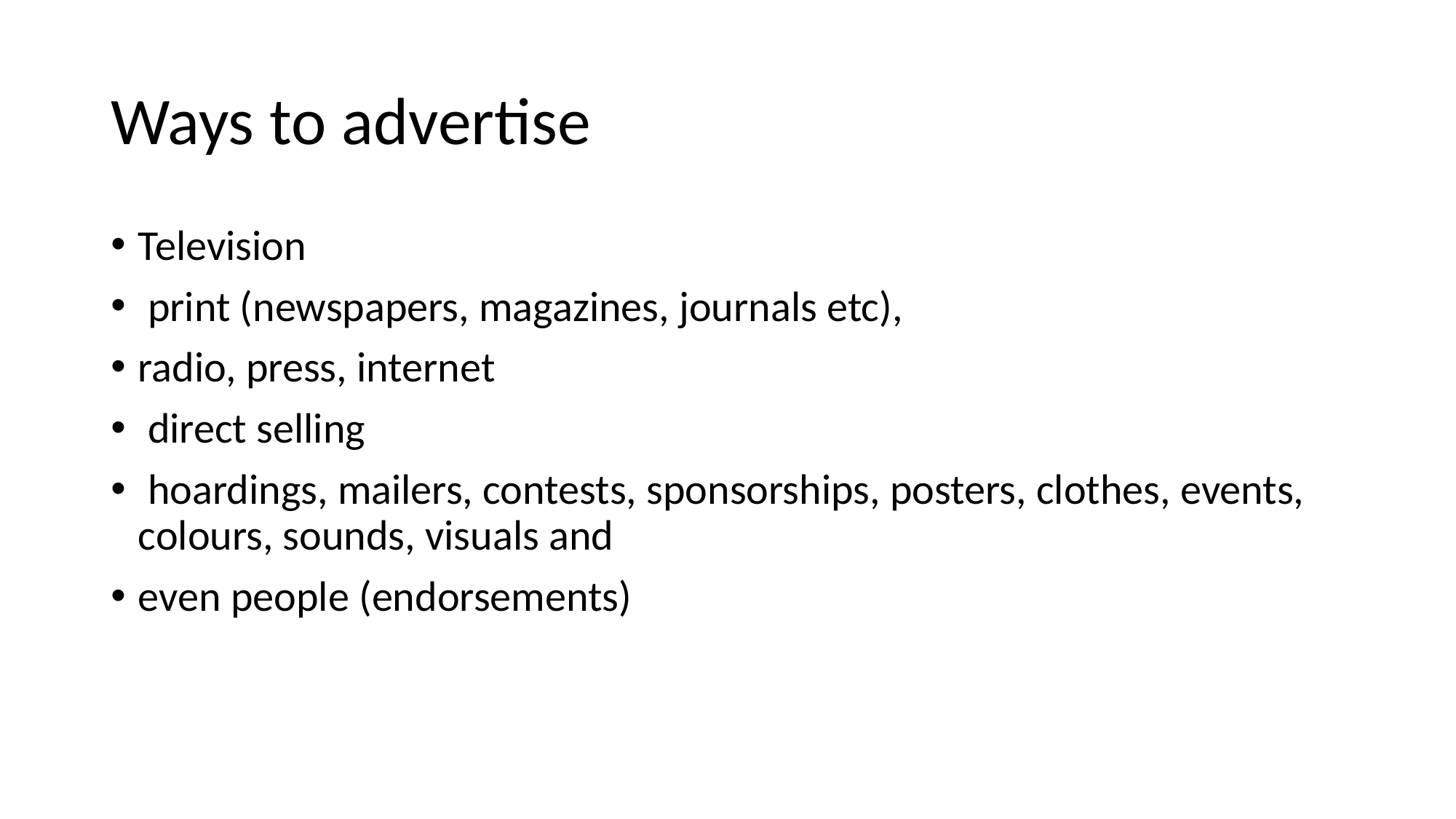

# Ways to advertise
Television
 print (newspapers, magazines, journals etc),
radio, press, internet
 direct selling
 hoardings, mailers, contests, sponsorships, posters, clothes, events, colours, sounds, visuals and
even people (endorsements)